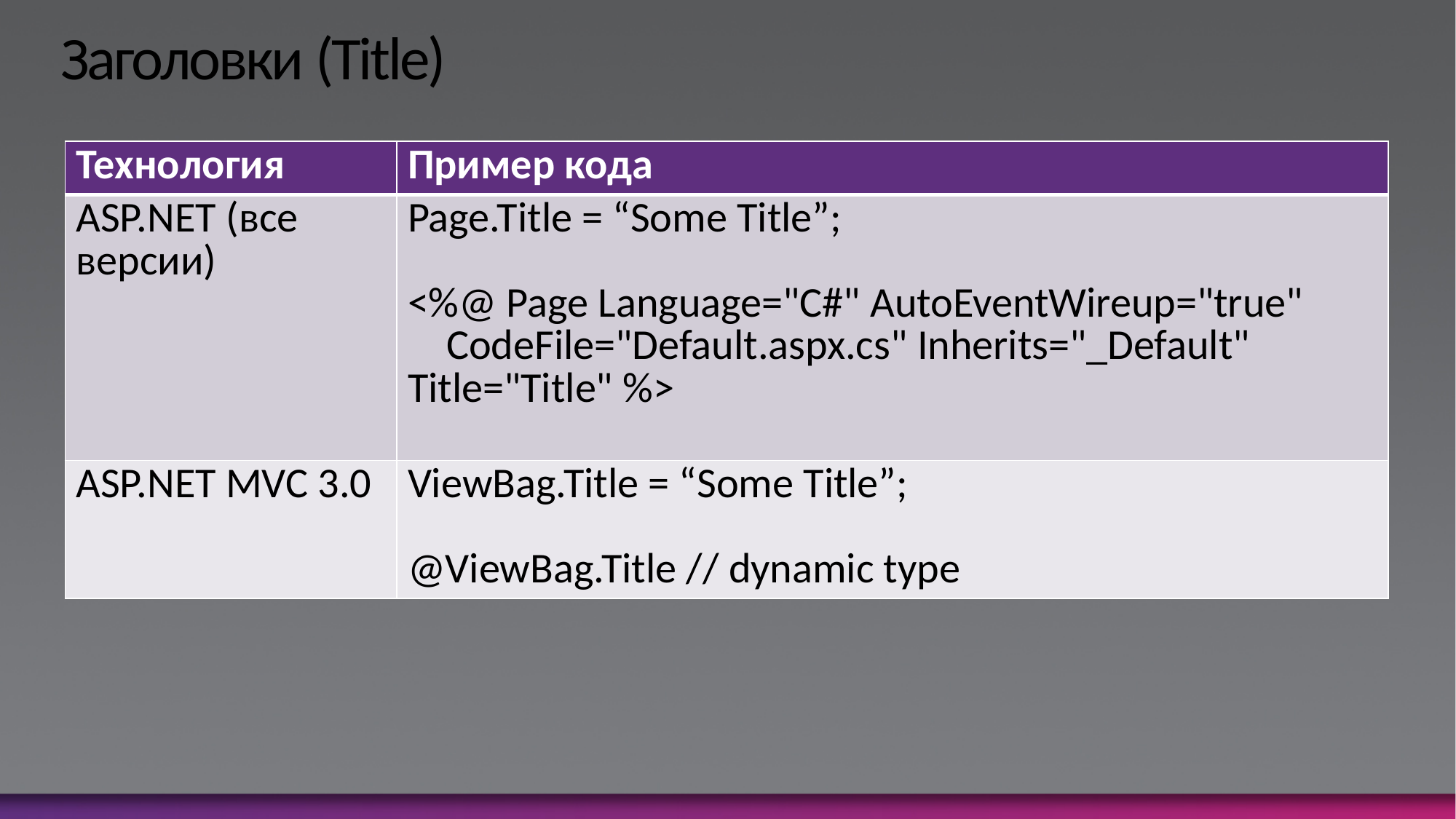

# Заголовки (Title)
| Технология | Пример кода |
| --- | --- |
| ASP.NET (все версии) | Page.Title = “Some Title”; <%@ Page Language="C#" AutoEventWireup="true" CodeFile="Default.aspx.cs" Inherits="\_Default" Title="Title" %> |
| ASP.NET MVC 3.0 | ViewBag.Title = “Some Title”; @ViewBag.Title // dynamic type |